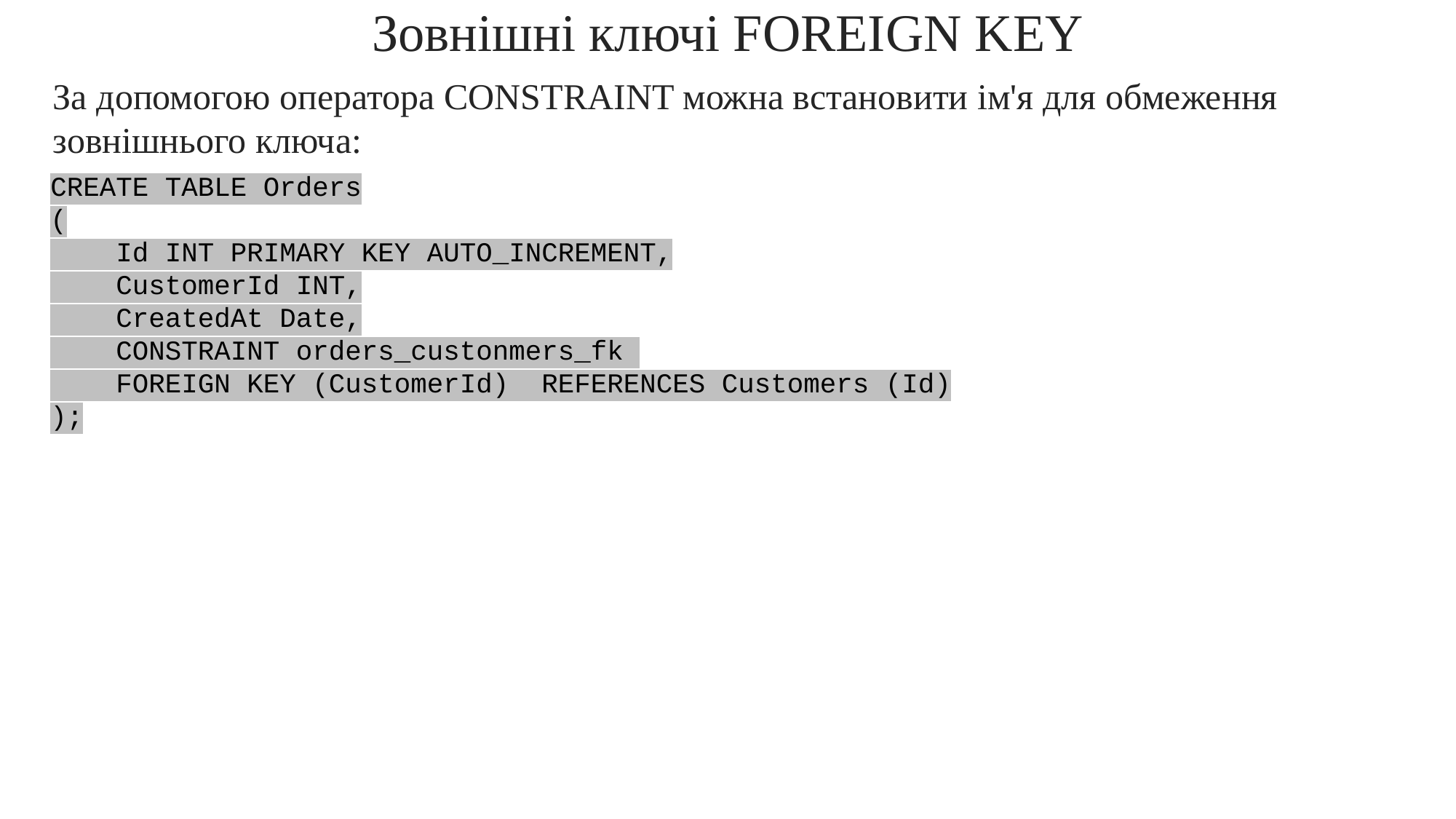

# Зовнішні ключі FOREIGN KEY
За допомогою оператора CONSTRAINT можна встановити ім'я для обмеження зовнішнього ключа:
CREATE TABLE Orders
(
    Id INT PRIMARY KEY AUTO_INCREMENT,
    CustomerId INT,
    CreatedAt Date,
    CONSTRAINT orders_custonmers_fk
    FOREIGN KEY (CustomerId)  REFERENCES Customers (Id)
);